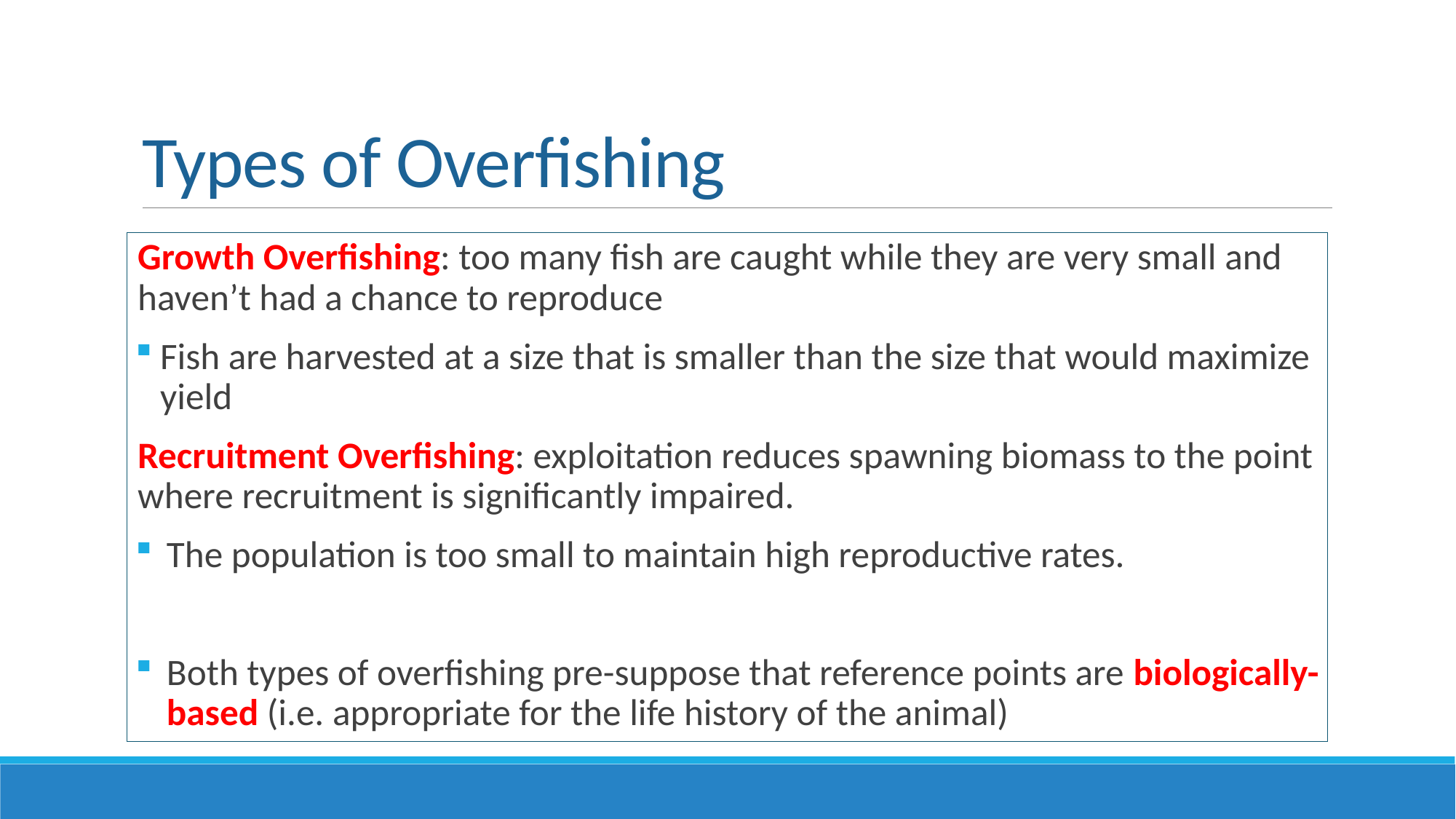

# Types of Overfishing
Growth Overfishing: too many fish are caught while they are very small and haven’t had a chance to reproduce
Fish are harvested at a size that is smaller than the size that would maximize yield
Recruitment Overfishing: exploitation reduces spawning biomass to the point where recruitment is significantly impaired.
The population is too small to maintain high reproductive rates.

Both types of overfishing pre-suppose that reference points are biologically-based (i.e. appropriate for the life history of the animal)